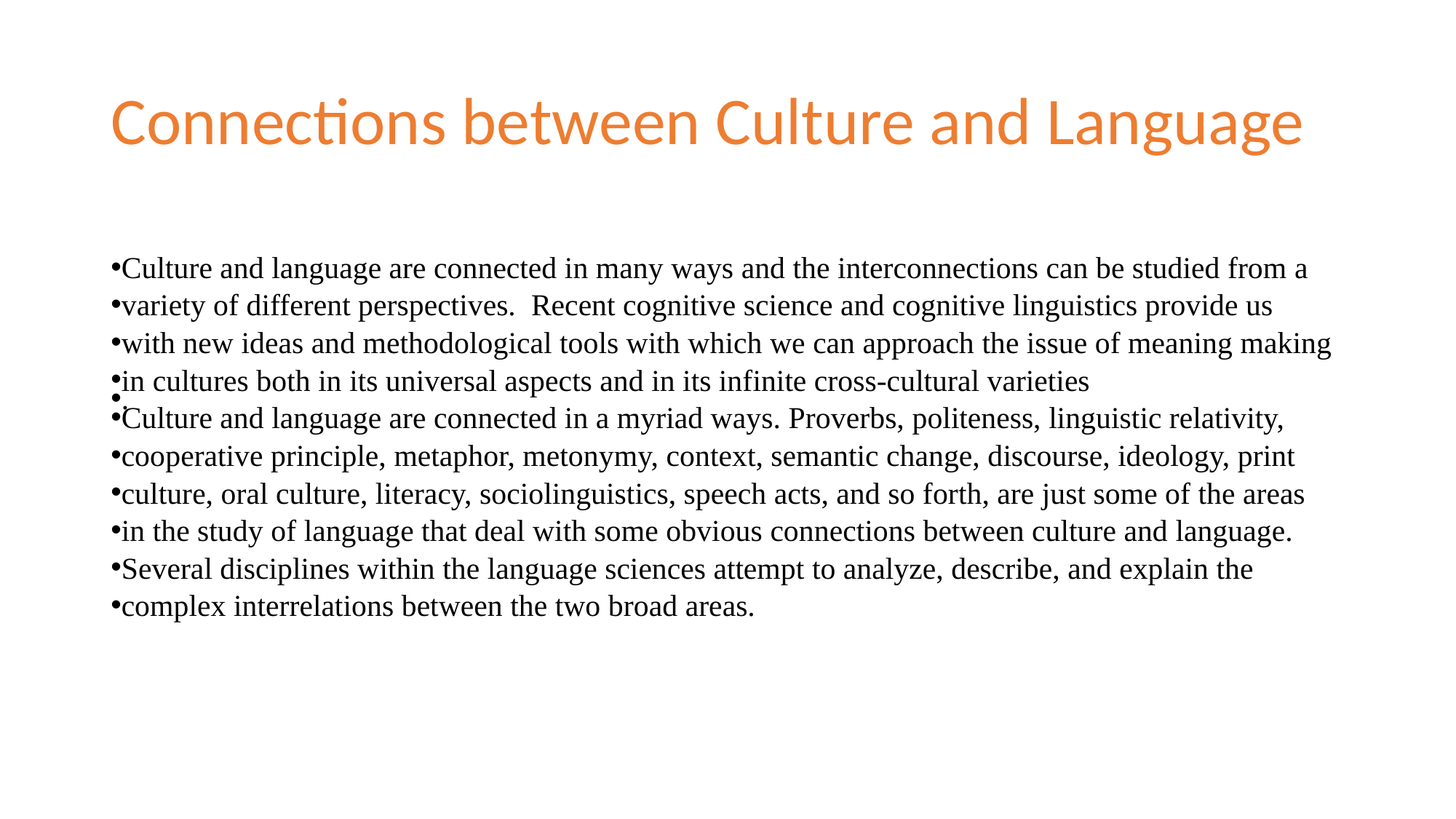

# Connections between Culture and Language
Culture and language are connected in many ways and the interconnections can be studied from a

variety of different perspectives.  Recent cognitive science and cognitive linguistics provide us

with new ideas and methodological tools with which we can approach the issue of meaning making

in cultures both in its universal aspects and in its infinite cross-cultural varieties
.
Culture and language are connected in a myriad ways. Proverbs, politeness, linguistic relativity,

cooperative principle, metaphor, metonymy, context, semantic change, discourse, ideology, print

culture, oral culture, literacy, sociolinguistics, speech acts, and so forth, are just some of the areas

in the study of language that deal with some obvious connections between culture and language.

Several disciplines within the language sciences attempt to analyze, describe, and explain the

complex interrelations between the two broad areas.